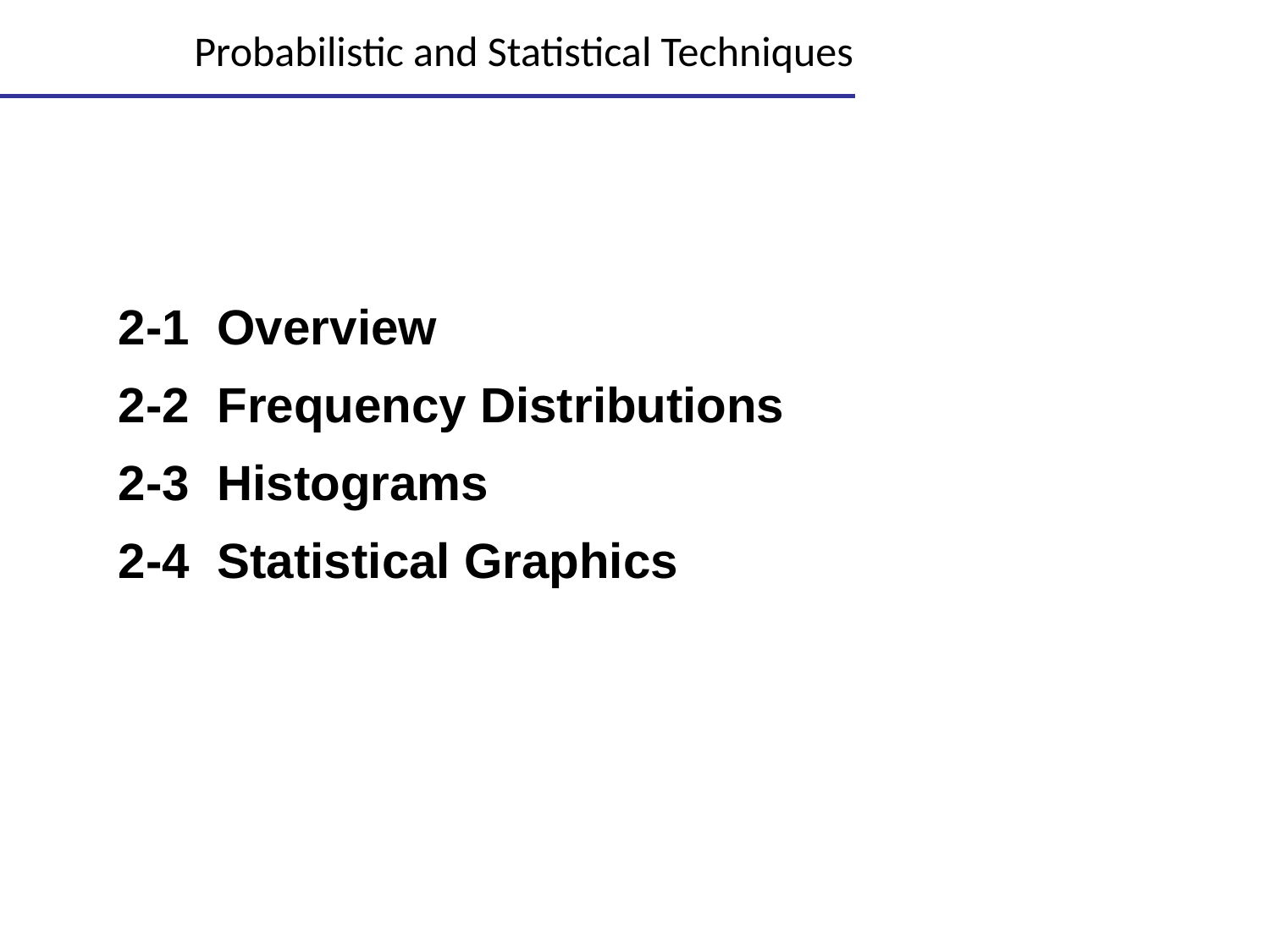

# Probabilistic and Statistical Techniques

2-1  Overview
2-2  Frequency Distributions
2-3  Histograms
2-4  Statistical Graphics